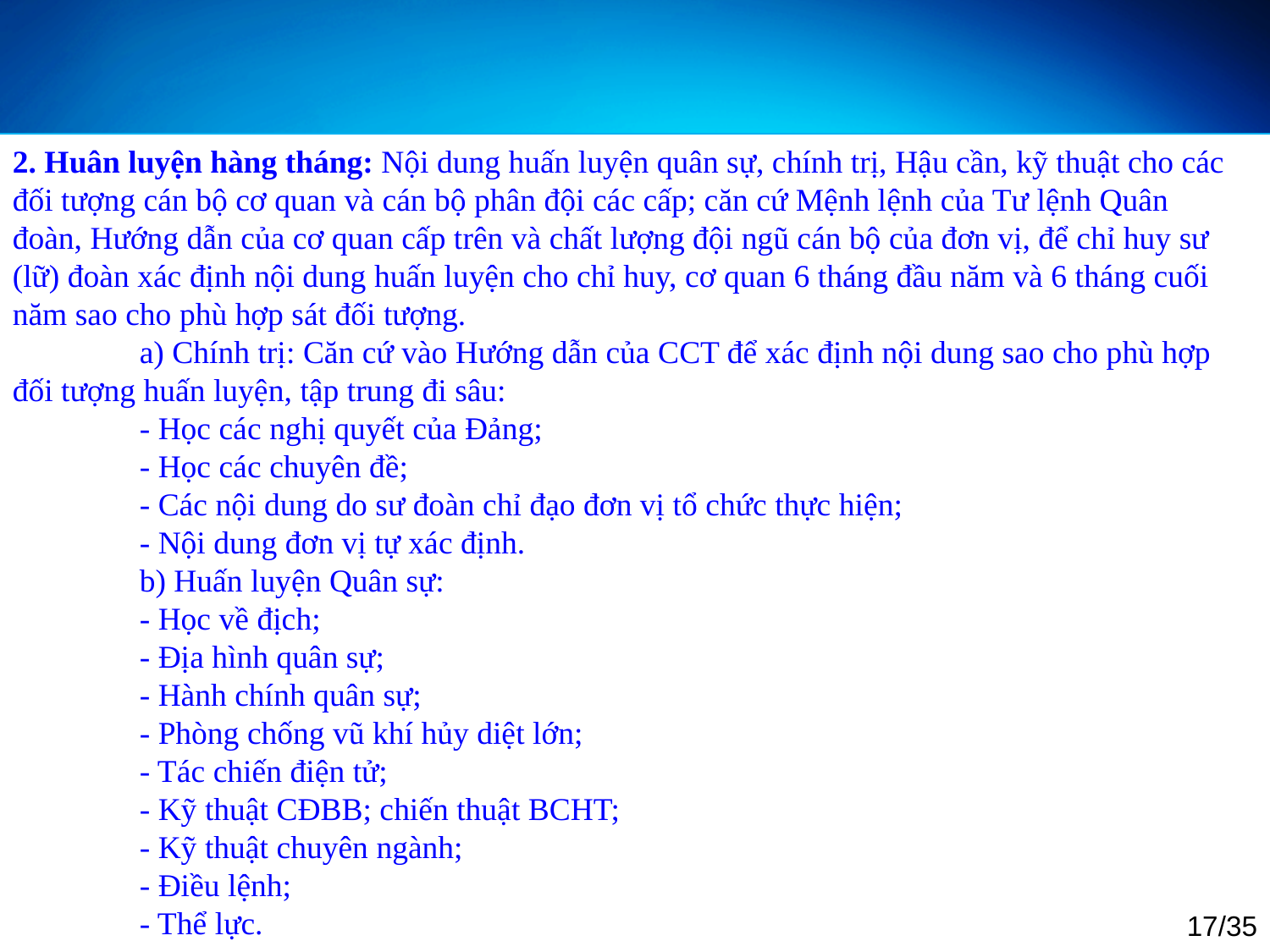

2. Huân luyện hàng tháng: Nội dung huấn luyện quân sự, chính trị, Hậu cần, kỹ thuật cho các đối tượng cán bộ cơ quan và cán bộ phân đội các cấp; căn cứ Mệnh lệnh của Tư lệnh Quân đoàn, Hướng dẫn của cơ quan cấp trên và chất lượng đội ngũ cán bộ của đơn vị, để chỉ huy sư (lữ) đoàn xác định nội dung huấn luyện cho chỉ huy, cơ quan 6 tháng đầu năm và 6 tháng cuối năm sao cho phù hợp sát đối tượng.
	a) Chính trị: Căn cứ vào Hướng dẫn của CCT để xác định nội dung sao cho phù hợp đối tượng huấn luyện, tập trung đi sâu:
	- Học các nghị quyết của Đảng;
	- Học các chuyên đề;
	- Các nội dung do sư đoàn chỉ đạo đơn vị tổ chức thực hiện;
	- Nội dung đơn vị tự xác định.
	b) Huấn luyện Quân sự:
	- Học về địch;
	- Địa hình quân sự;
	- Hành chính quân sự;
	- Phòng chống vũ khí hủy diệt lớn;
	- Tác chiến điện tử;
	- Kỹ thuật CĐBB; chiến thuật BCHT;
	- Kỹ thuật chuyên ngành;
	- Điều lệnh;
	- Thể lực.

17/35